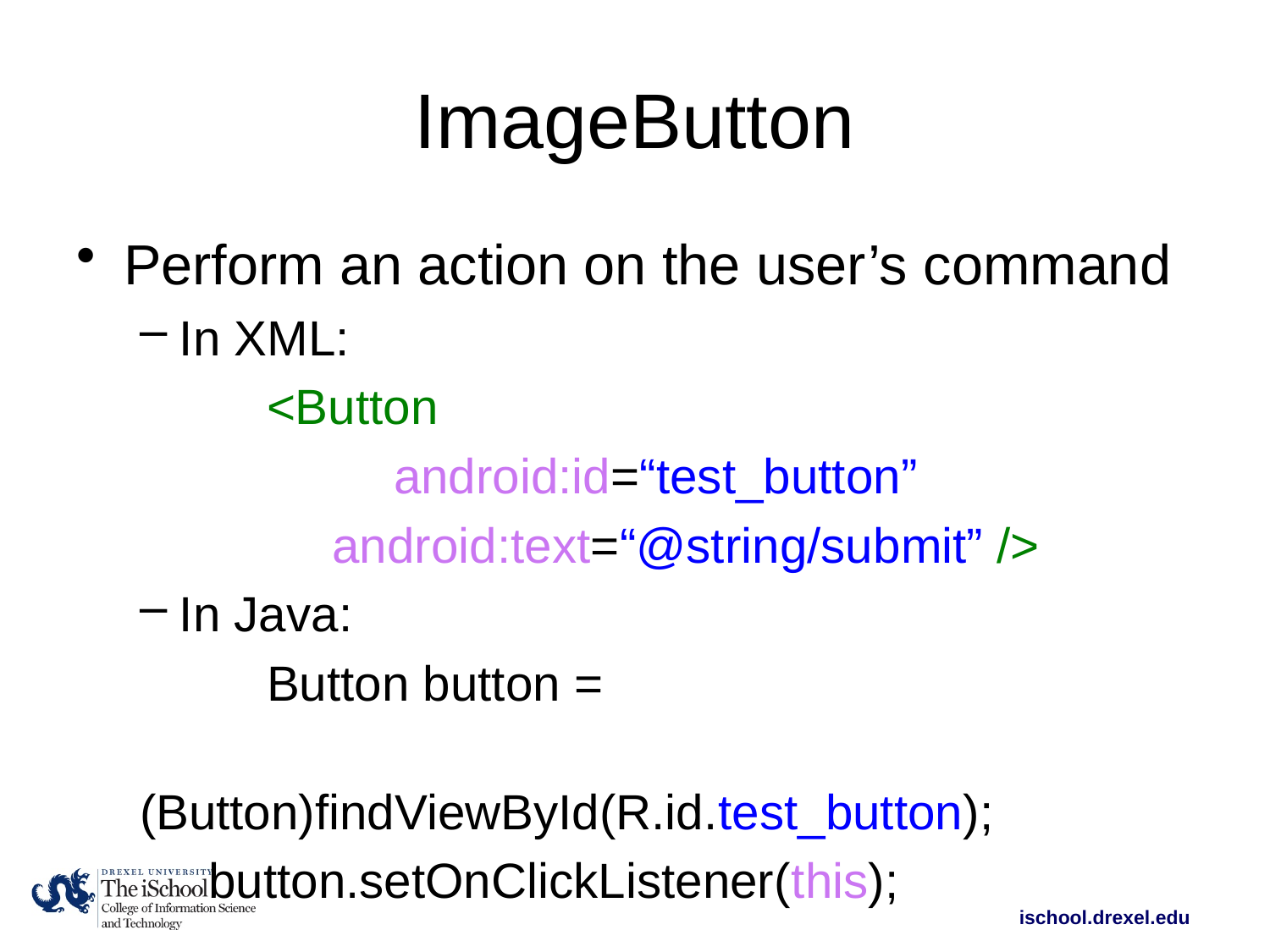

# ImageButton
Perform an action on the user’s command
In XML:
	<Button
    		android:id=“test_button”
              android:text=“@string/submit” />
In Java:
	Button button =
		(Button)findViewById(R.id.test_button);
     button.setOnClickListener(this);